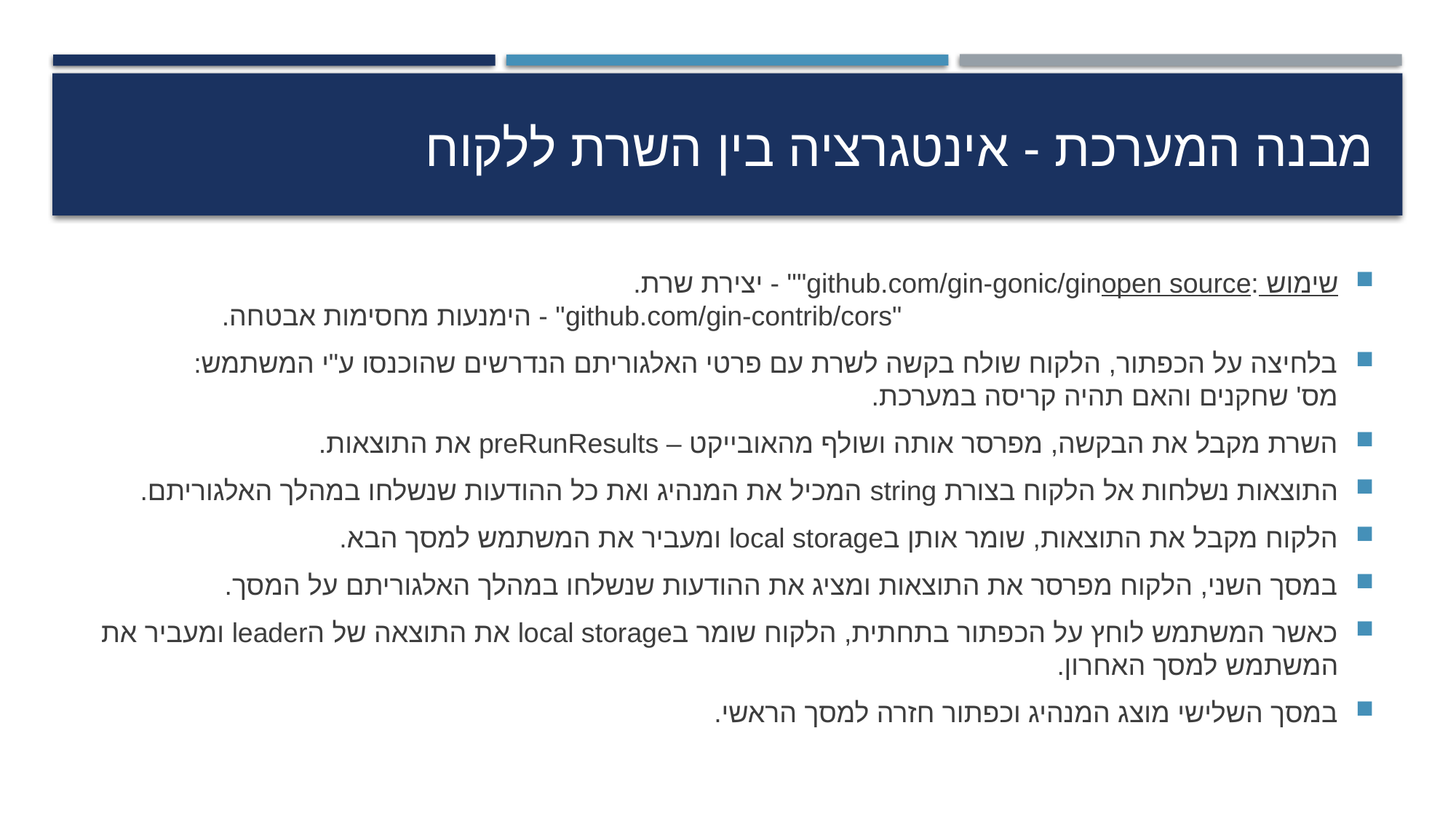

# מבנה המערכת - אינטגרציה בין השרת ללקוח
שימוש open source:	"github.com/gin-gonic/gin" - יצירת שרת.
					"github.com/gin-contrib/cors" - הימנעות מחסימות אבטחה.
בלחיצה על הכפתור, הלקוח שולח בקשה לשרת עם פרטי האלגוריתם הנדרשים שהוכנסו ע"י המשתמש:
מס' שחקנים והאם תהיה קריסה במערכת.
השרת מקבל את הבקשה, מפרסר אותה ושולף מהאובייקט – preRunResults את התוצאות.
התוצאות נשלחות אל הלקוח בצורת string המכיל את המנהיג ואת כל ההודעות שנשלחו במהלך האלגוריתם.
הלקוח מקבל את התוצאות, שומר אותן בlocal storage ומעביר את המשתמש למסך הבא.
במסך השני, הלקוח מפרסר את התוצאות ומציג את ההודעות שנשלחו במהלך האלגוריתם על המסך.
כאשר המשתמש לוחץ על הכפתור בתחתית, הלקוח שומר בlocal storage את התוצאה של הleader ומעביר את המשתמש למסך האחרון.
במסך השלישי מוצג המנהיג וכפתור חזרה למסך הראשי.